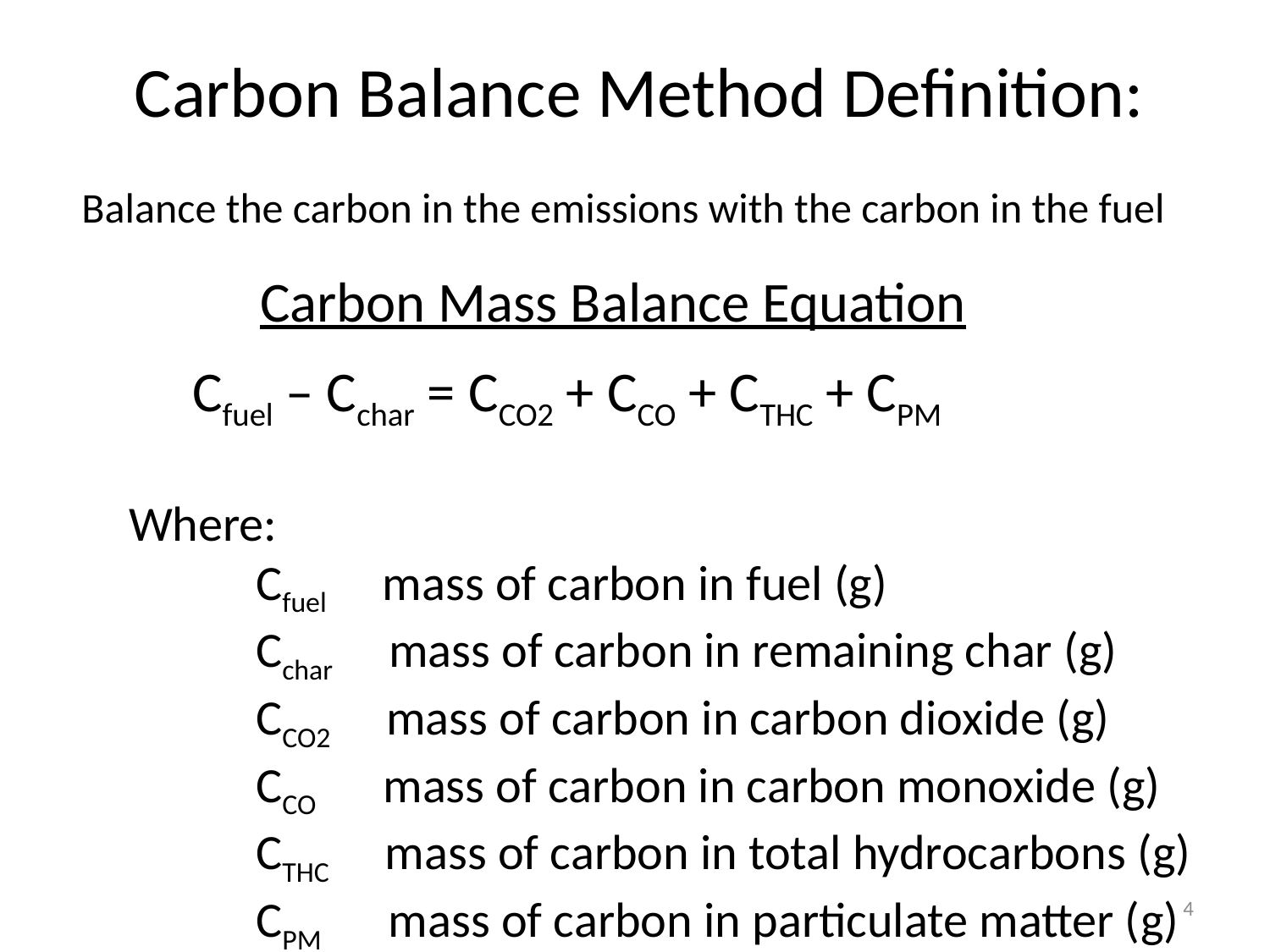

# Carbon Balance Method Definition:

Balance the carbon in the emissions with the carbon in the fuel

Carbon Mass Balance Equation
     Cfuel – Cchar = CCO2 + CCO + CTHC + CPM

Where:
	Cfuel     mass of carbon in fuel (g)
	Cchar     mass of carbon in remaining char (g)
	CCO2     mass of carbon in carbon dioxide (g)
	CCO      mass of carbon in carbon monoxide (g)
	CTHC     mass of carbon in total hydrocarbons (g)
	CPM      mass of carbon in particulate matter (g)

4